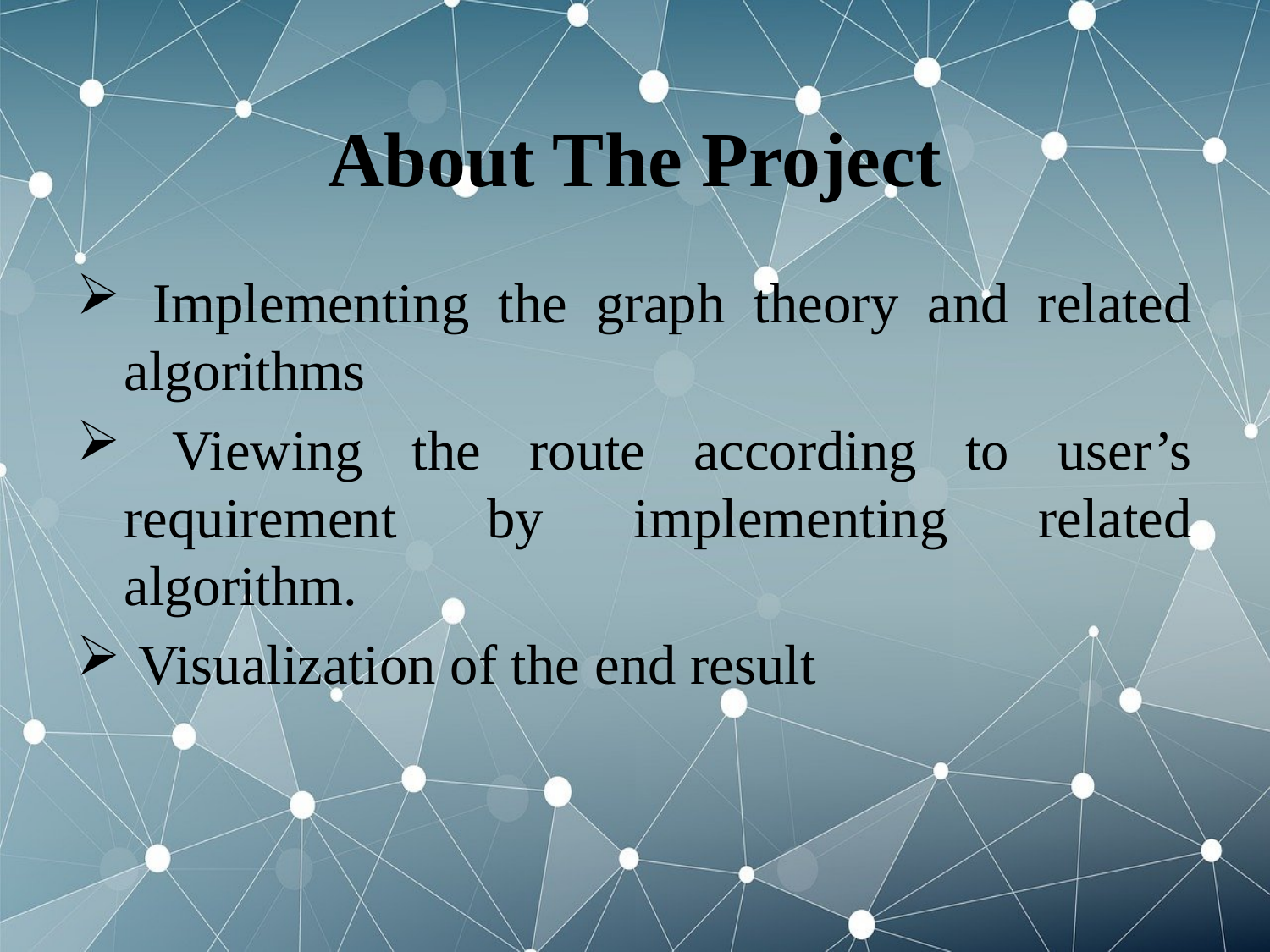

# About The Project
 Implementing the graph theory and related algorithms
 Viewing the route according to user’s requirement by implementing related algorithm.
 Visualization of the end result